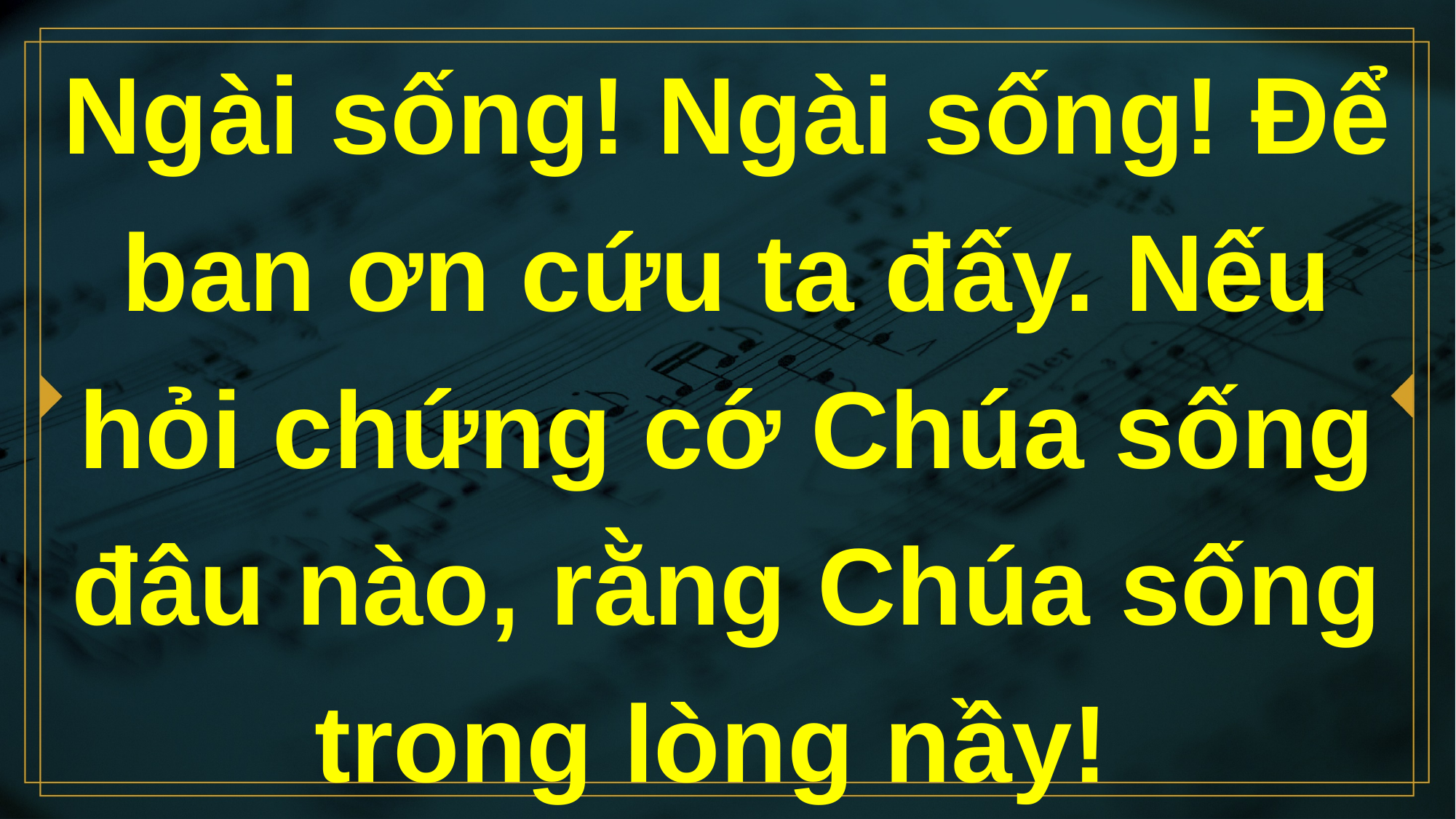

# Ngài sống! Ngài sống! Để ban ơn cứu ta đấy. Nếu hỏi chứng cớ Chúa sống đâu nào, rằng Chúa sống trong lòng nầy!